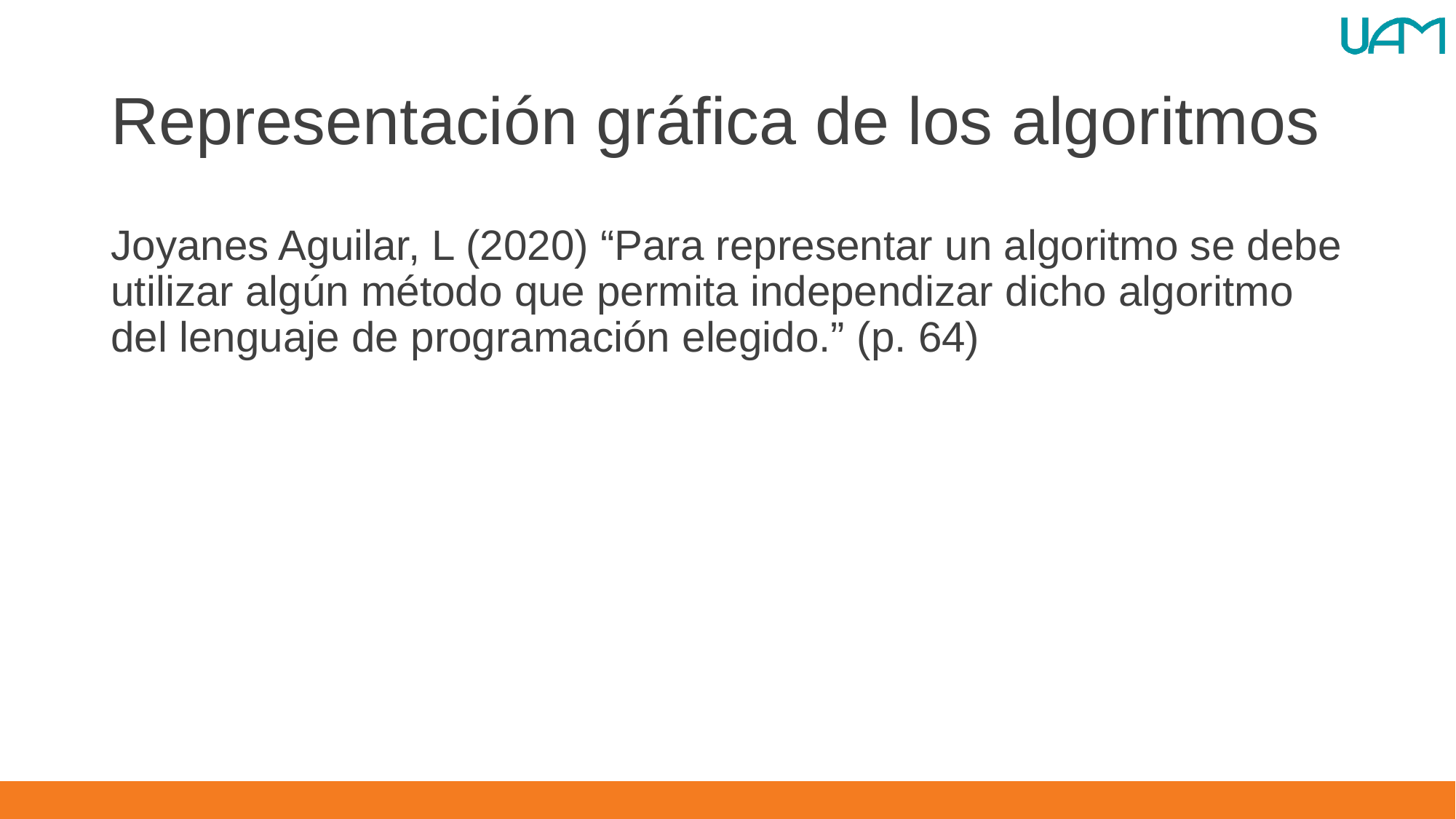

# Representación gráfica de los algoritmos
Joyanes Aguilar, L (2020) “Para representar un algoritmo se debe utilizar algún método que permita independizar dicho algoritmo del lenguaje de programación elegido.” (p. 64)